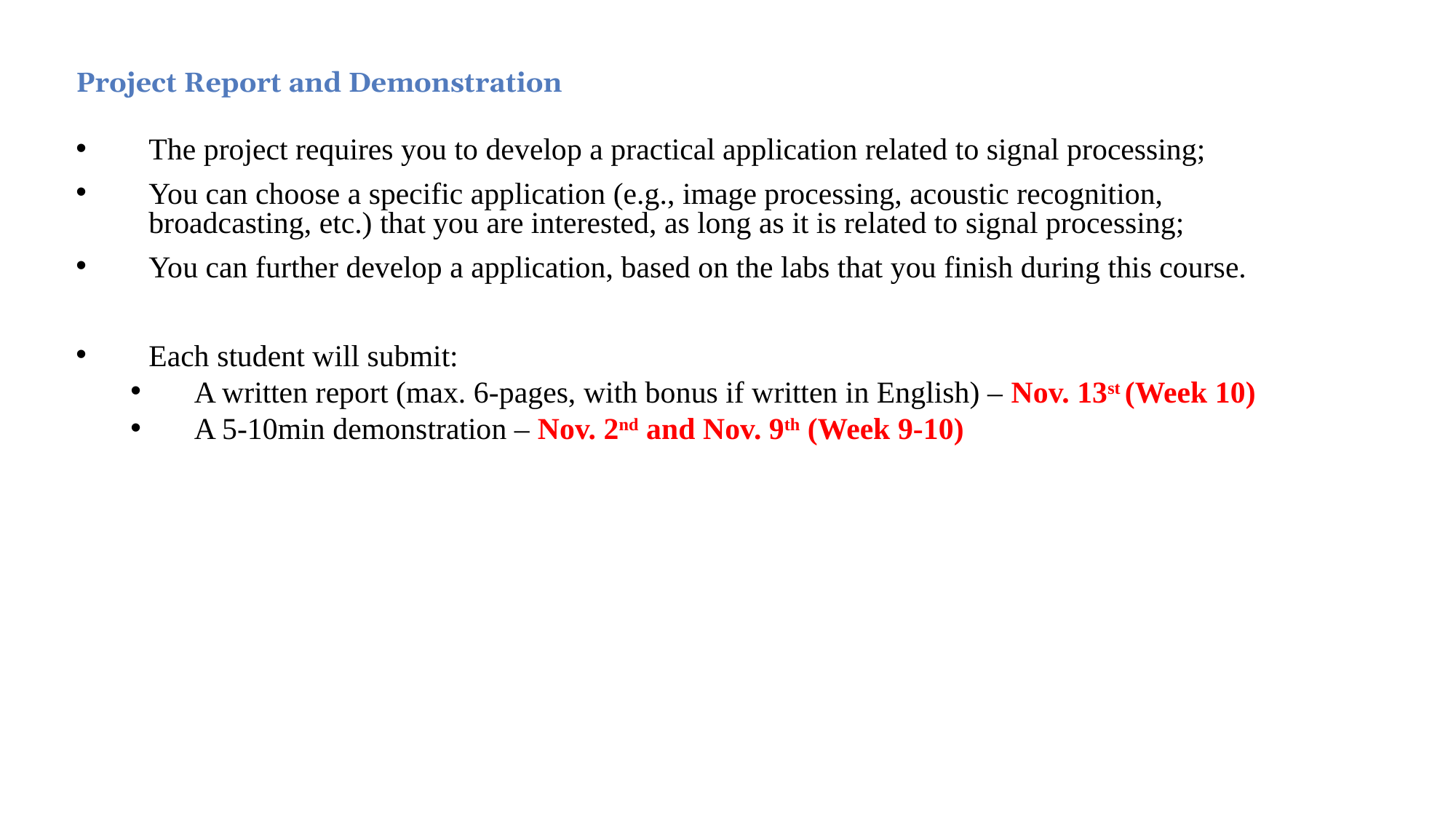

# Project Report and Demonstration
The project requires you to develop a practical application related to signal processing;
You can choose a specific application (e.g., image processing, acoustic recognition, broadcasting, etc.) that you are interested, as long as it is related to signal processing;
You can further develop a application, based on the labs that you finish during this course.

Each student will submit:
A written report (max. 6-pages, with bonus if written in English) – Nov. 13st (Week 10)
A 5-10min demonstration – Nov. 2nd and Nov. 9th (Week 9-10)